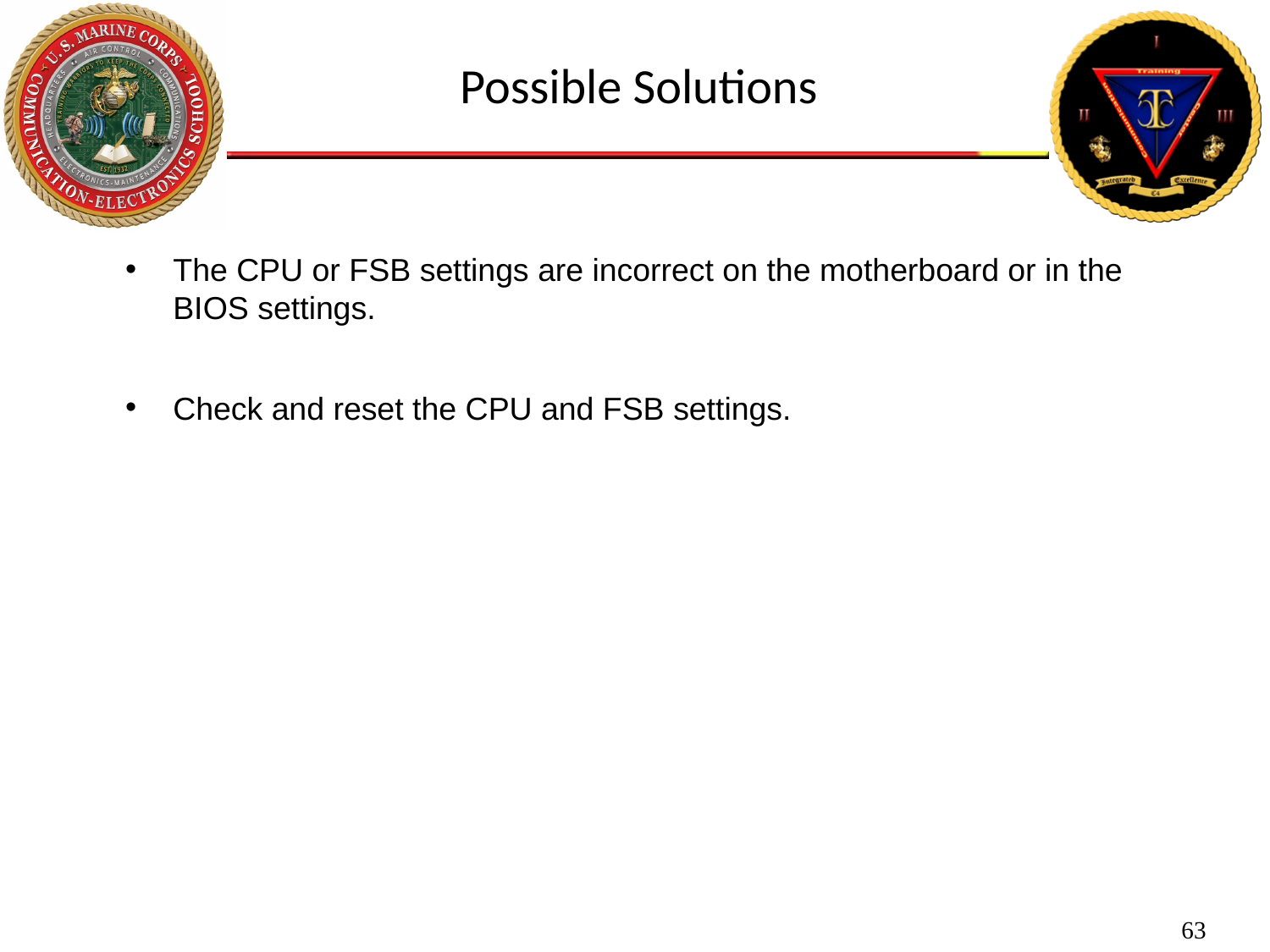

Possible Solutions
The CPU or FSB settings are incorrect on the motherboard or in the BIOS settings.

Check and reset the CPU and FSB settings.